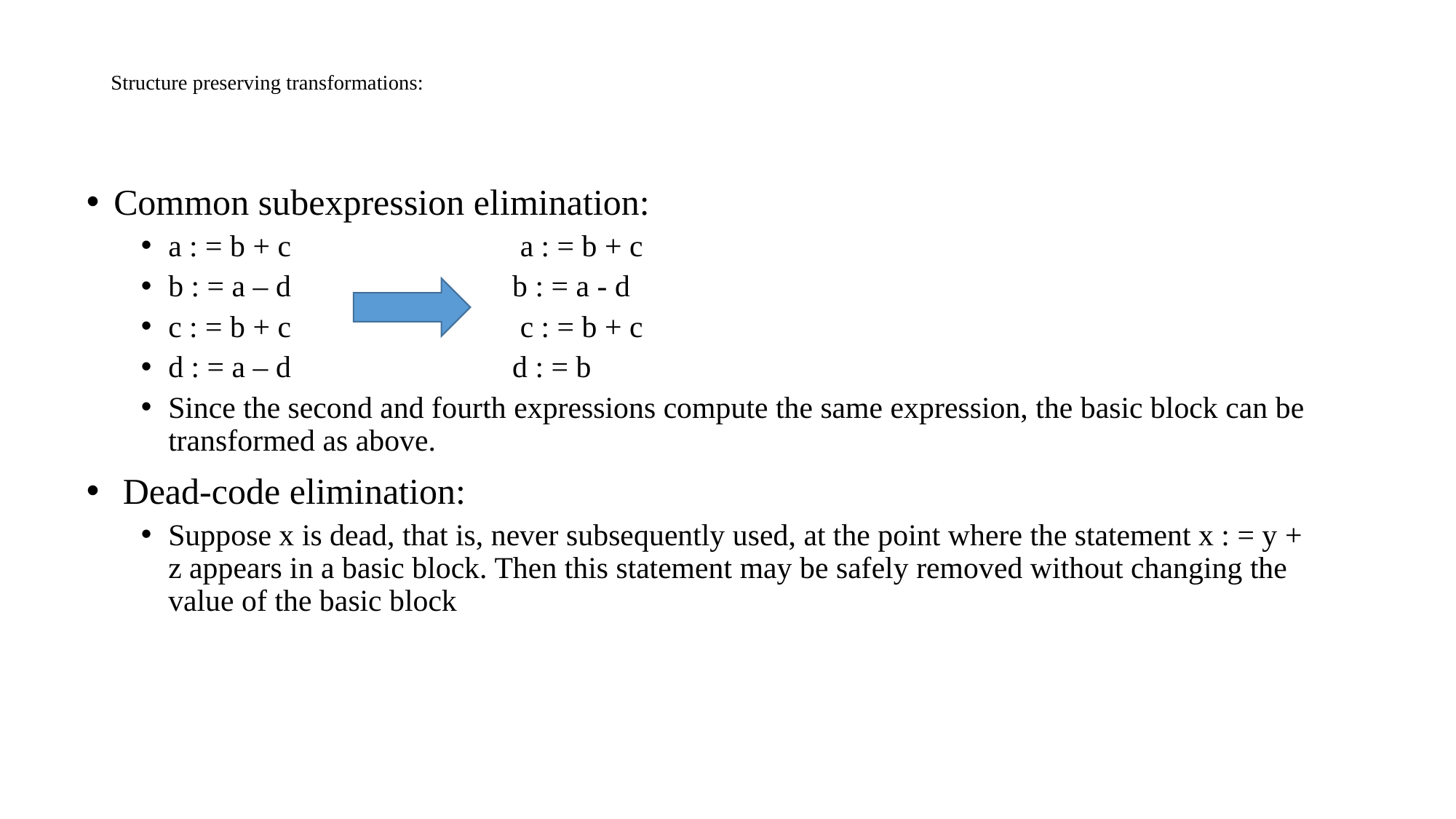

# Structure preserving transformations:
Common subexpression elimination:
a : = b + c                              a : = b + c
b : = a – d                             b : = a - d
c : = b + c                              c : = b + c
d : = a – d                             d : = b
Since the second and fourth expressions compute the same expression, the basic block can be transformed as above.
 Dead-code elimination:
Suppose x is dead, that is, never subsequently used, at the point where the statement x : = y + z appears in a basic block. Then this statement may be safely removed without changing the value of the basic block